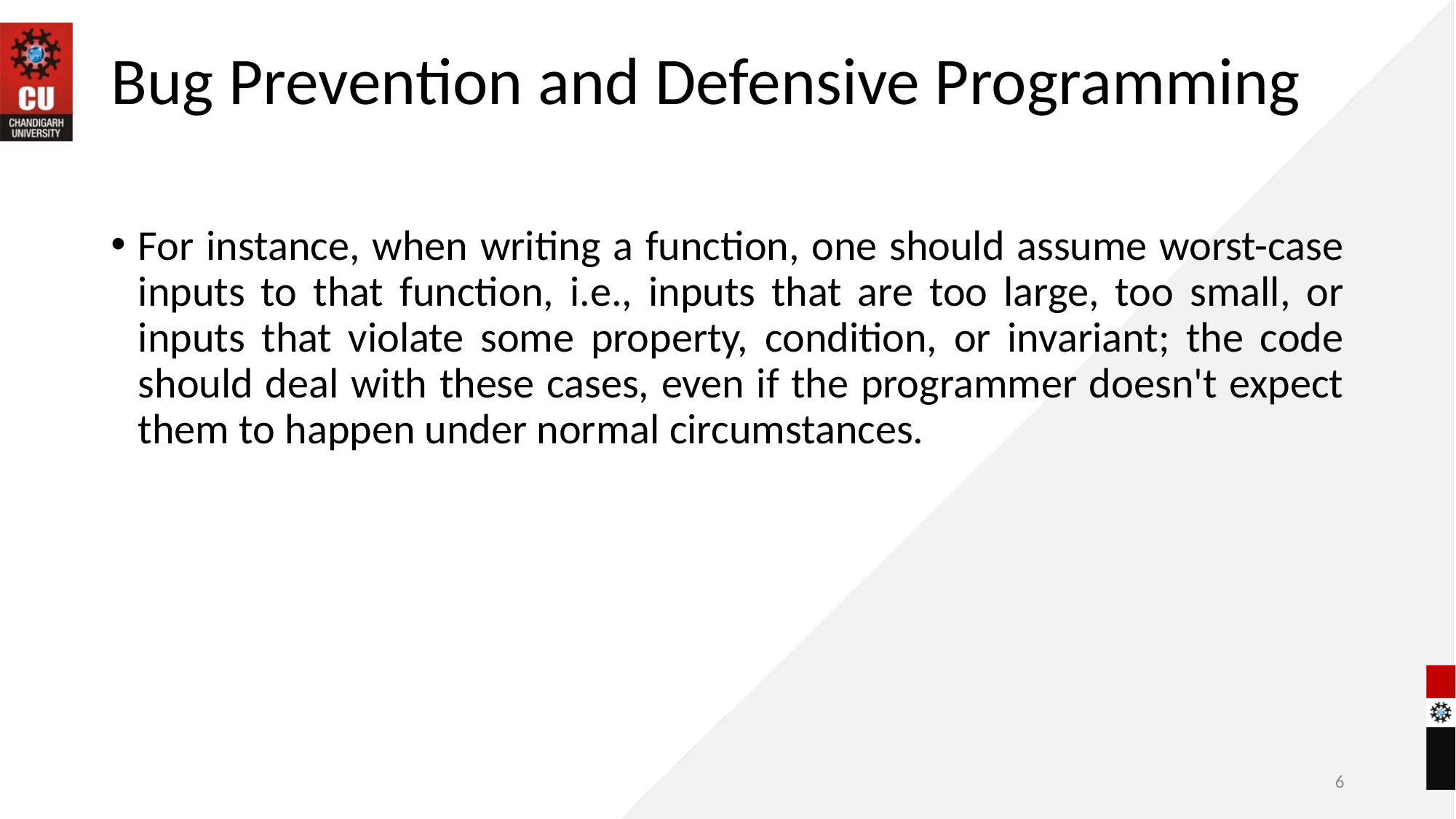

# Bug Prevention and Defensive Programming
For instance, when writing a function, one should assume worst-case inputs to that function, i.e., inputs that are too large, too small, or inputs that violate some property, condition, or invariant; the code should deal with these cases, even if the programmer doesn't expect them to happen under normal circumstances.

6